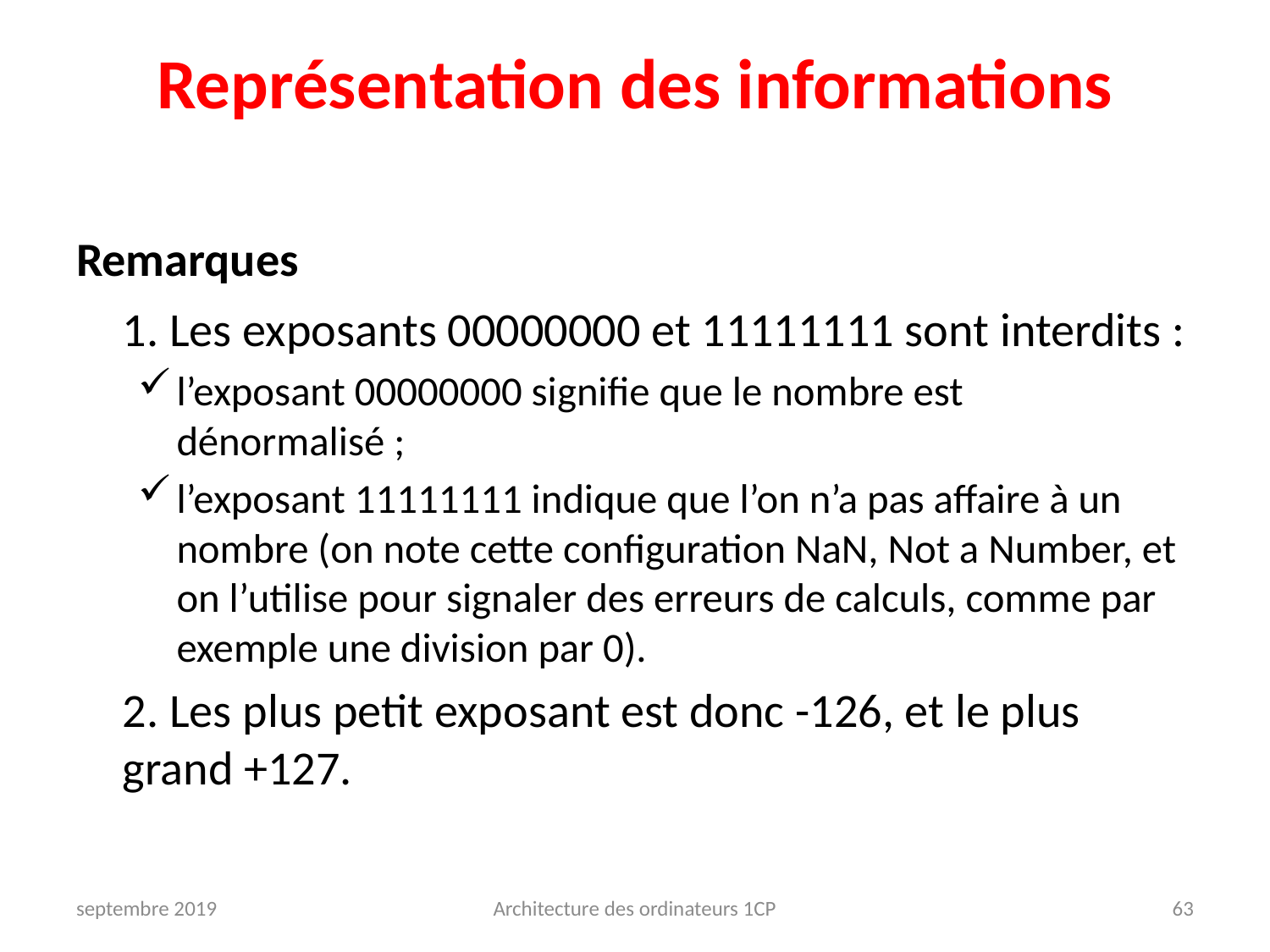

# Représentation des informations
Remarques
	1. Les exposants 00000000 et 11111111 sont interdits :
l’exposant 00000000 signifie que le nombre est dénormalisé ;
l’exposant 11111111 indique que l’on n’a pas affaire à un nombre (on note cette configuration NaN, Not a Number, et on l’utilise pour signaler des erreurs de calculs, comme par exemple une division par 0).
	2. Les plus petit exposant est donc -126, et le plus grand +127.
septembre 2019
Architecture des ordinateurs 1CP
63